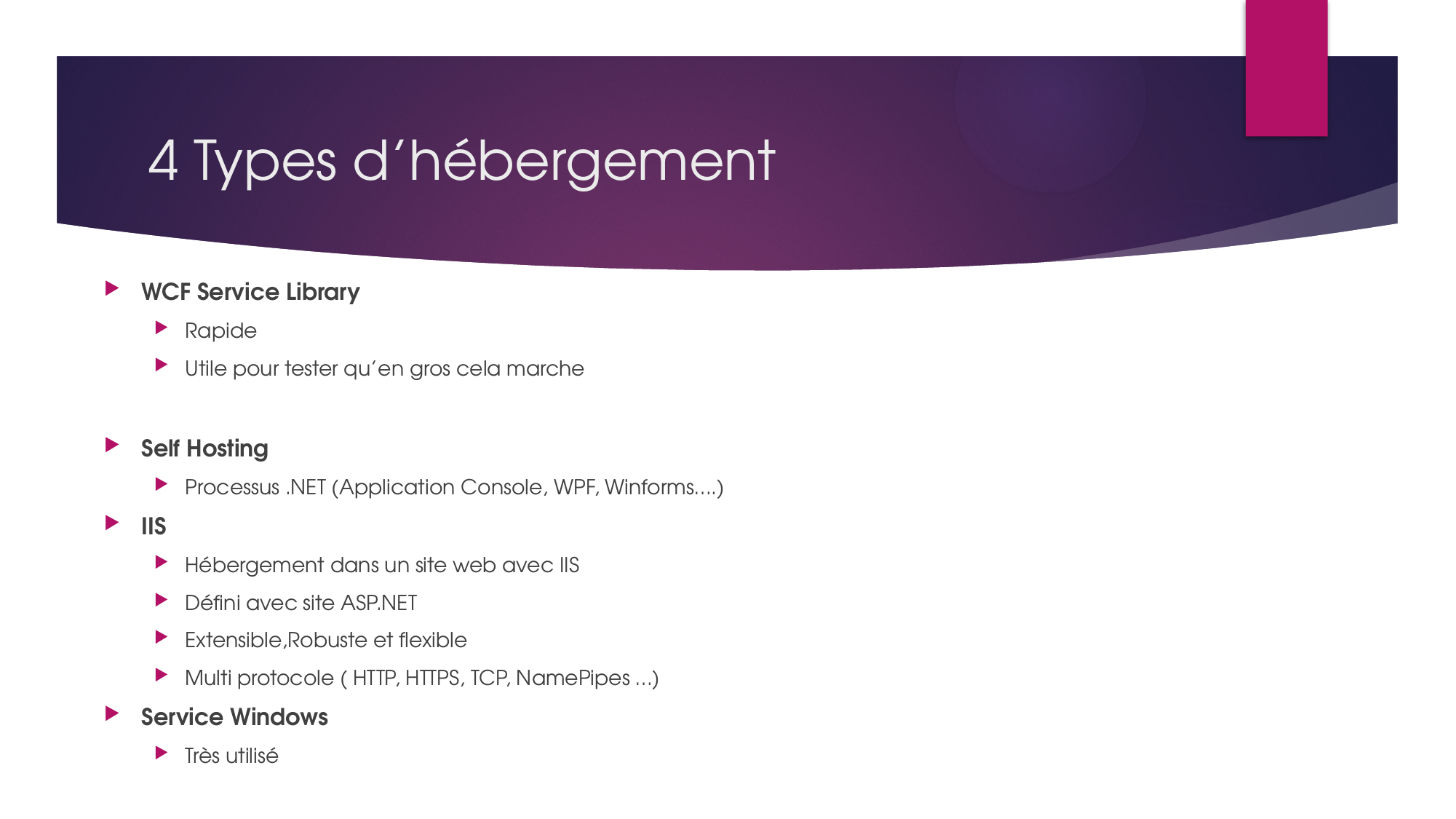

# 4 Types d’hébergement
WCF Service Library
Rapide
Utile pour tester qu’en gros cela marche

Self Hosting
Processus .NET (Application Console, WPF, Winforms….)
IIS
Hébergement dans un site web avec IIS
Défini avec site ASP.NET
Extensible,Robuste et flexible
Multi protocole ( HTTP, HTTPS, TCP, NamePipes …)
Service Windows
Très utilisé